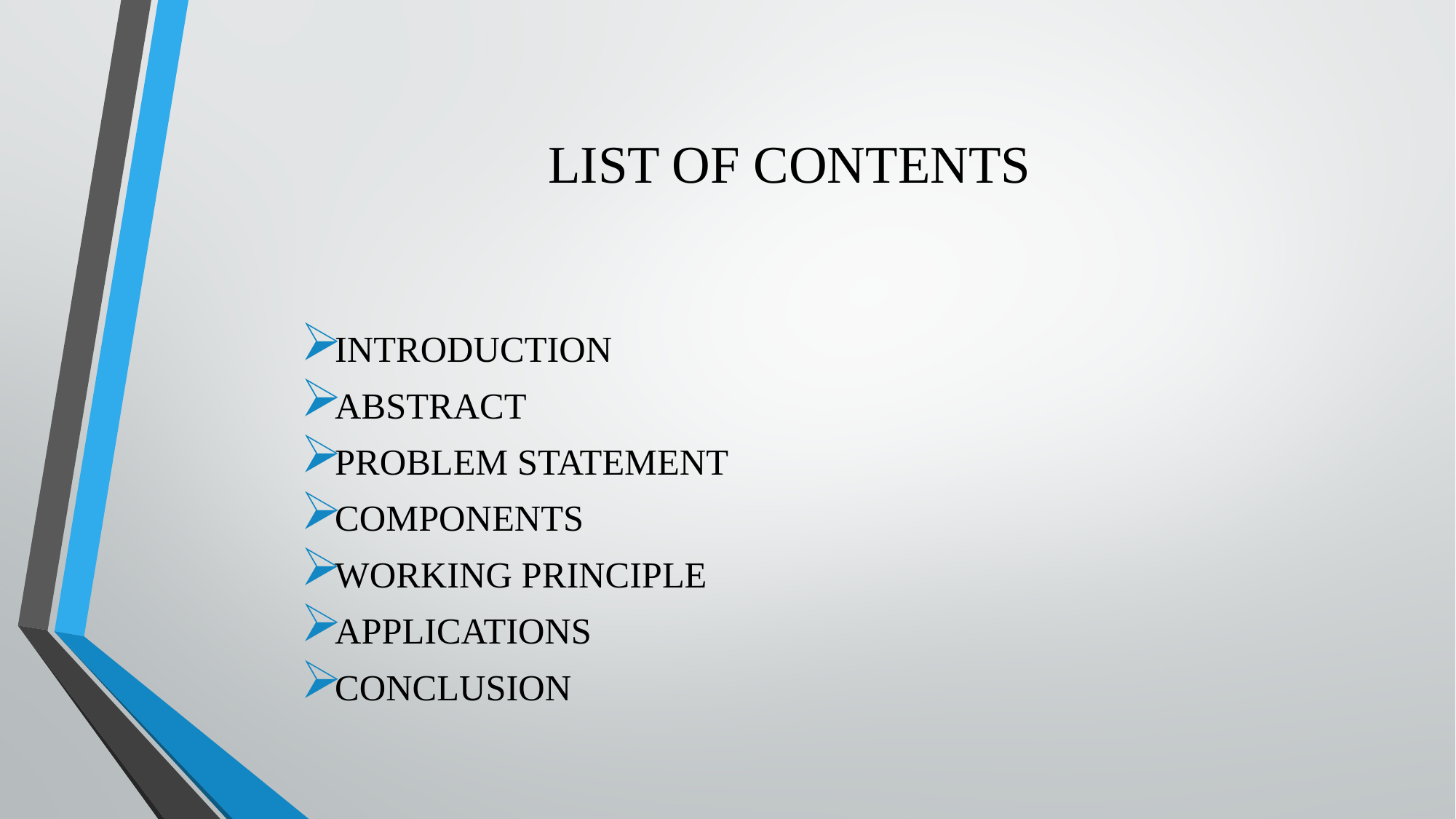

# LIST OF CONTENTS
INTRODUCTION
ABSTRACT
PROBLEM STATEMENT
COMPONENTS
WORKING PRINCIPLE
APPLICATIONS
CONCLUSION